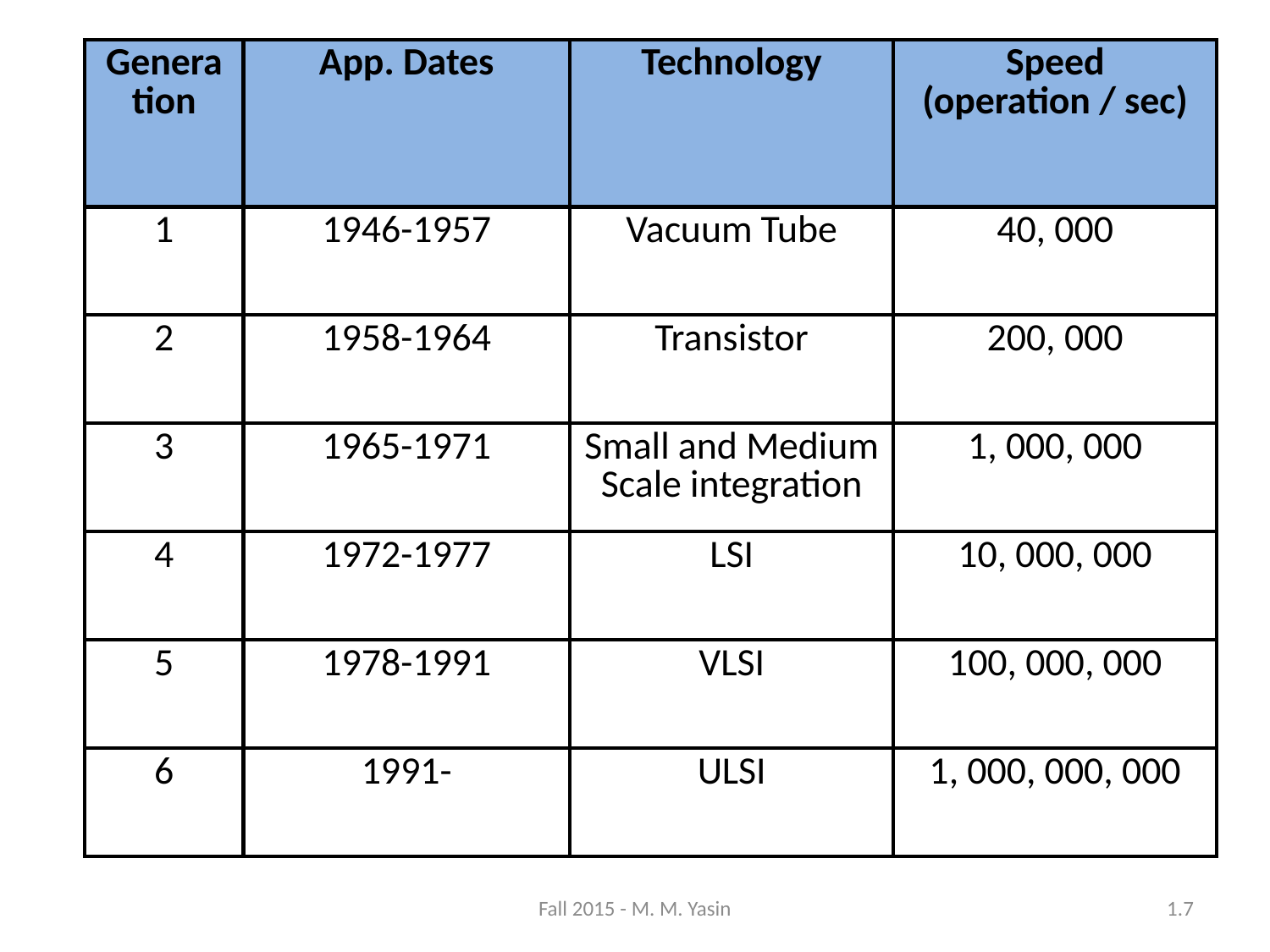

| Generation | App. Dates | Technology | Speed (operation / sec) |
| --- | --- | --- | --- |
| 1 | 1946-1957 | Vacuum Tube | 40, 000 |
| 2 | 1958-1964 | Transistor | 200, 000 |
| 3 | 1965-1971 | Small and Medium Scale integration | 1, 000, 000 |
| 4 | 1972-1977 | LSI | 10, 000, 000 |
| 5 | 1978-1991 | VLSI | 100, 000, 000 |
| 6 | 1991- | ULSI | 1, 000, 000, 000 |
Fall 2015 - M. M. Yasin
1.7